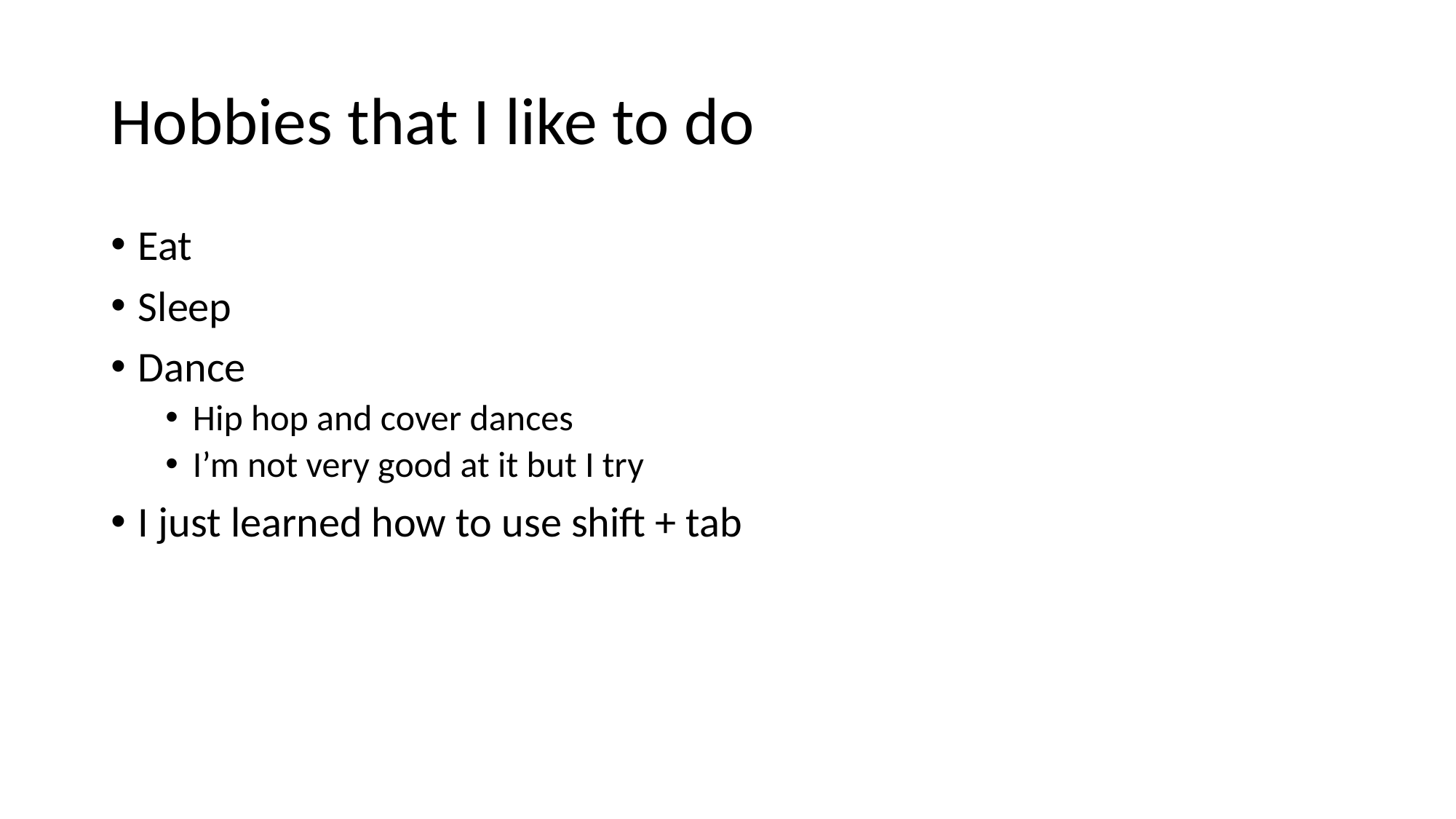

# Hobbies that I like to do
Eat
Sleep
Dance
Hip hop and cover dances
I’m not very good at it but I try
I just learned how to use shift + tab